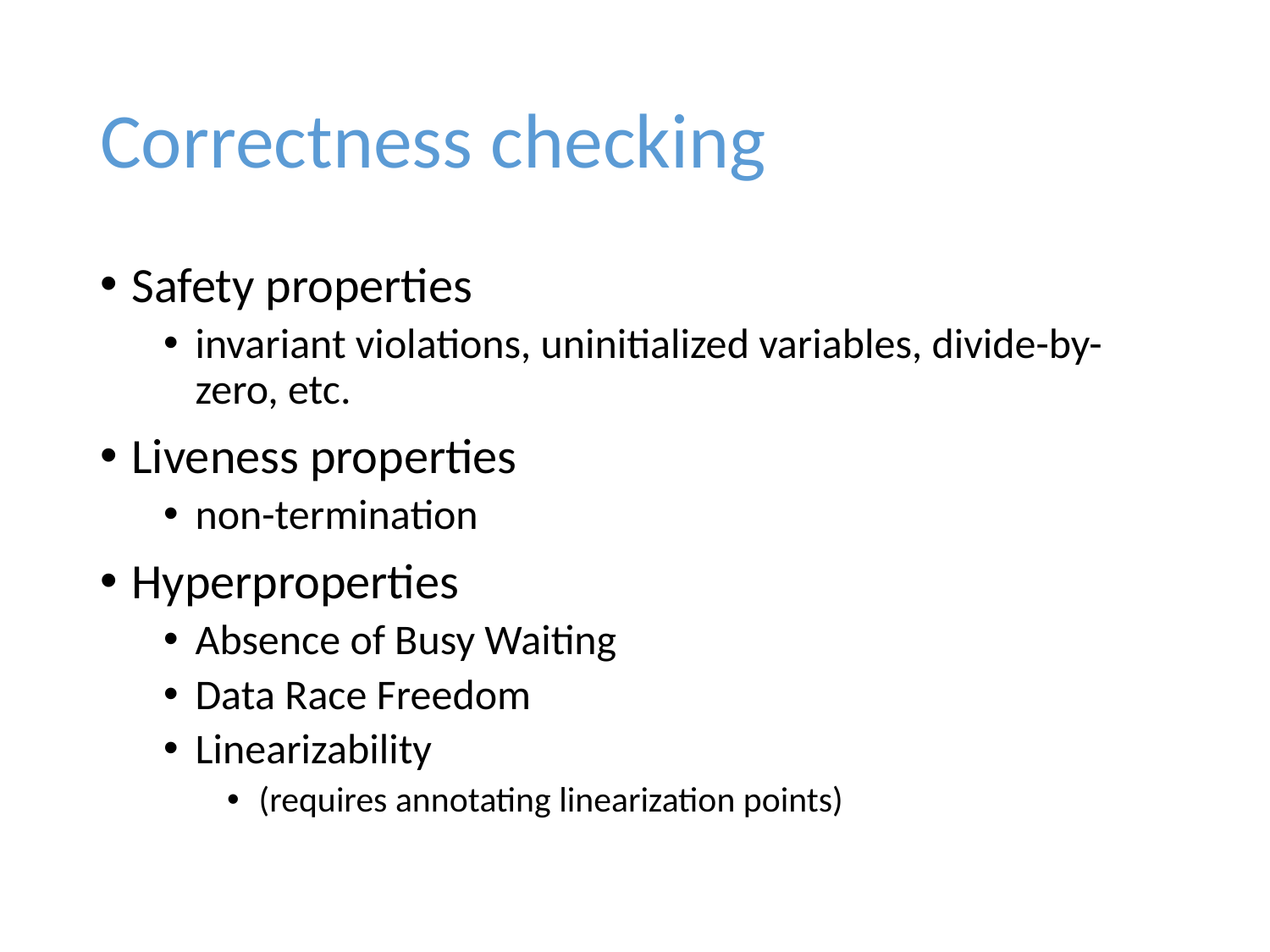

# Correctness checking
Safety properties
invariant violations, uninitialized variables, divide-by-zero, etc.
Liveness properties
non-termination
Hyperproperties
Absence of Busy Waiting
Data Race Freedom
Linearizability
(requires annotating linearization points)